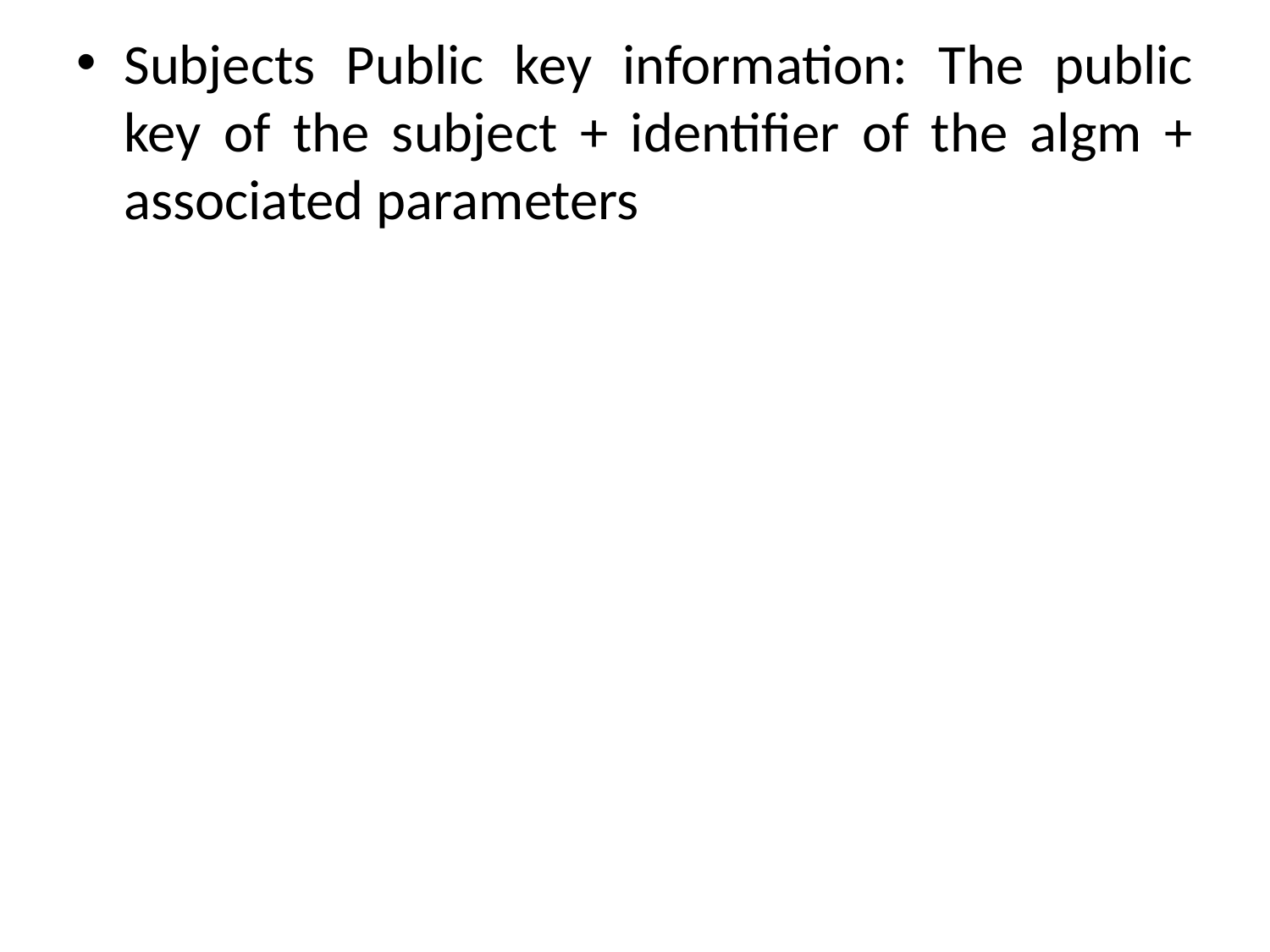

Subjects Public key information: The public key of the subject + identifier of the algm + associated parameters